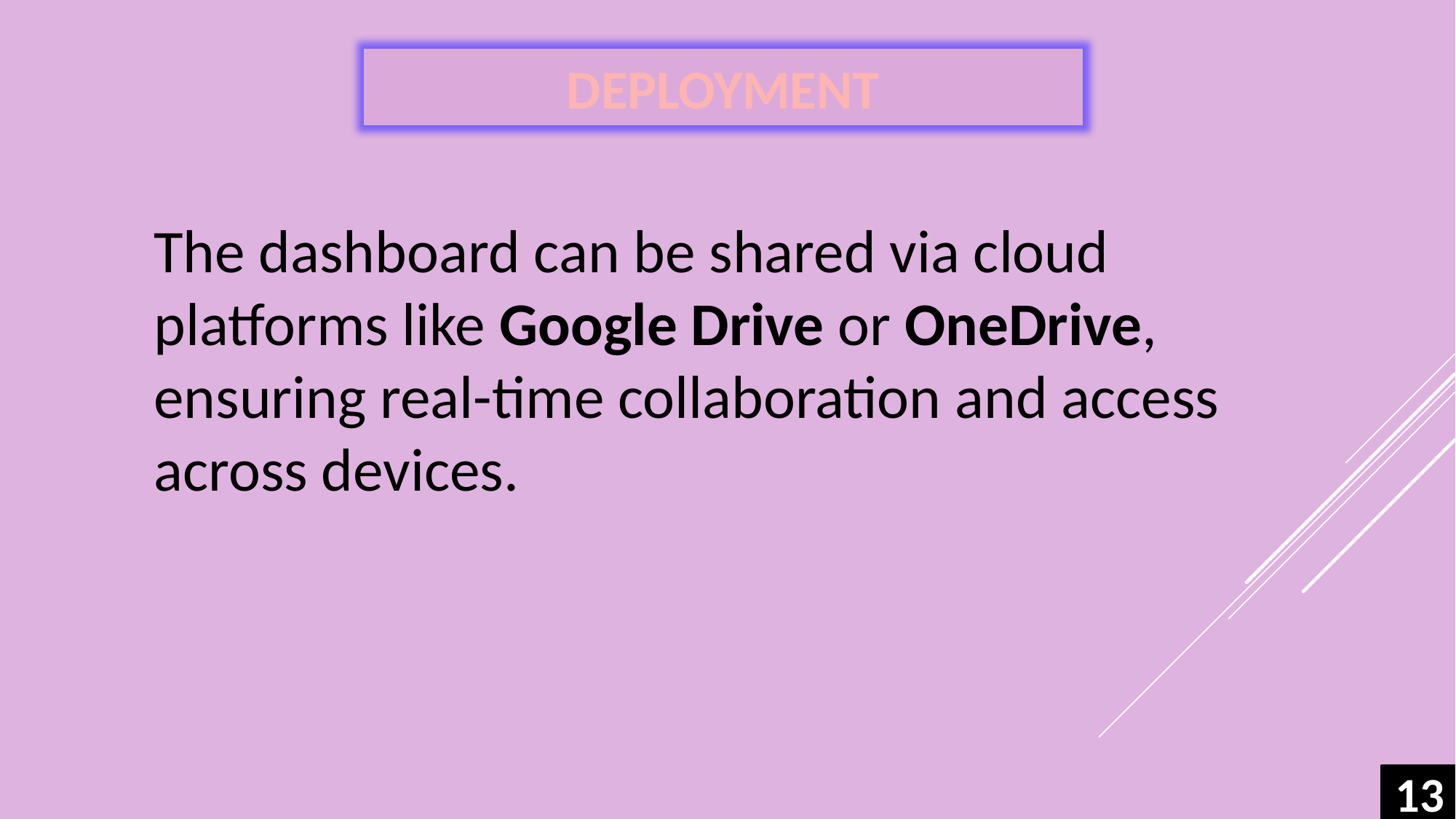

DEPLOYMENT
The dashboard can be shared via cloud platforms like Google Drive or OneDrive, ensuring real-time collaboration and access across devices.
13